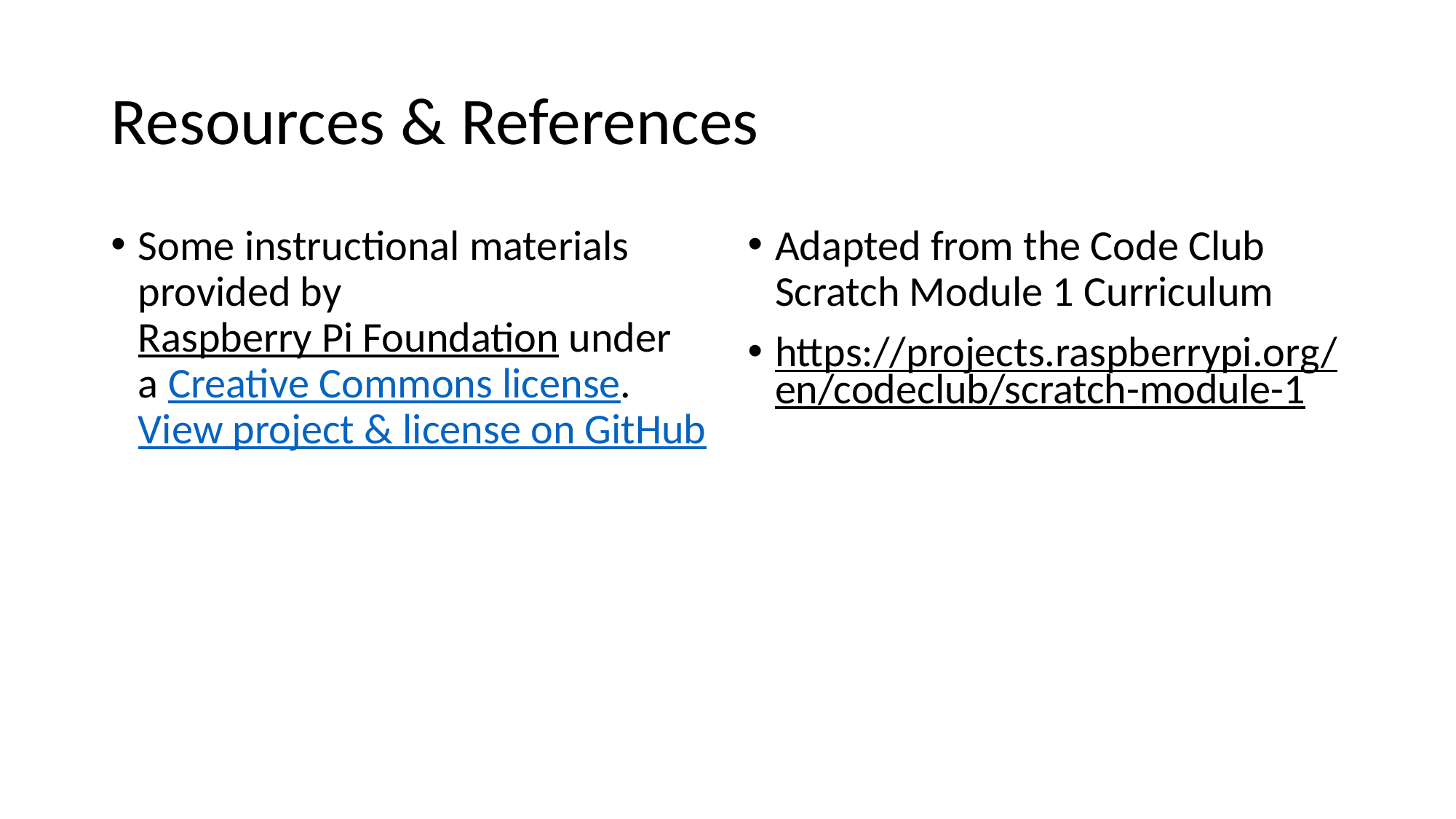

# Resources & References
Some instructional materials provided by Raspberry Pi Foundation under a Creative Commons license.
View project & license on GitHub
Adapted from the Code Club Scratch Module 1 Curriculum
https://projects.raspberrypi.org/en/codeclub/scratch-module-1